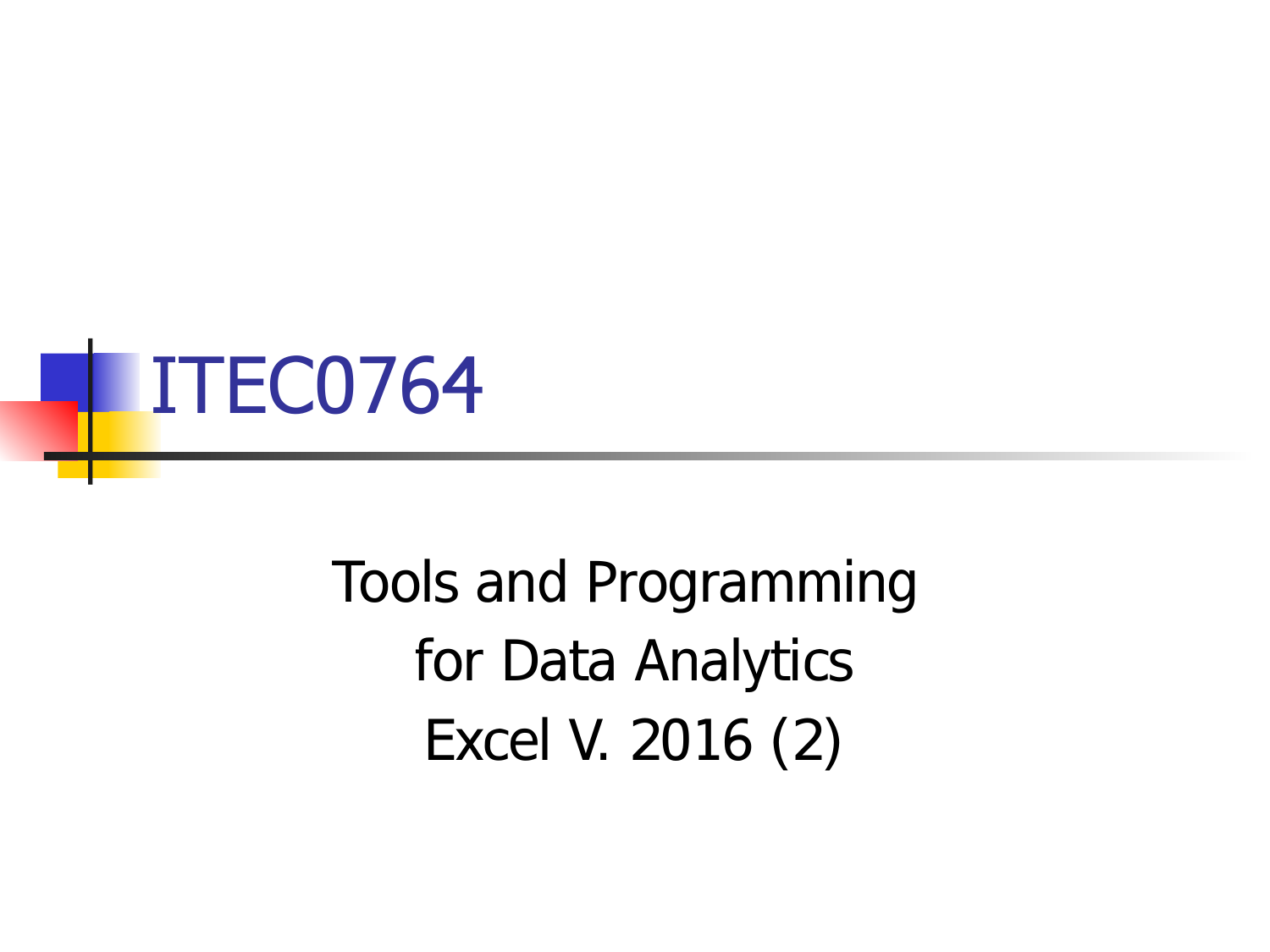

# ITEC0764
Tools and Programming
for Data Analytics
Excel V. 2016 (2)